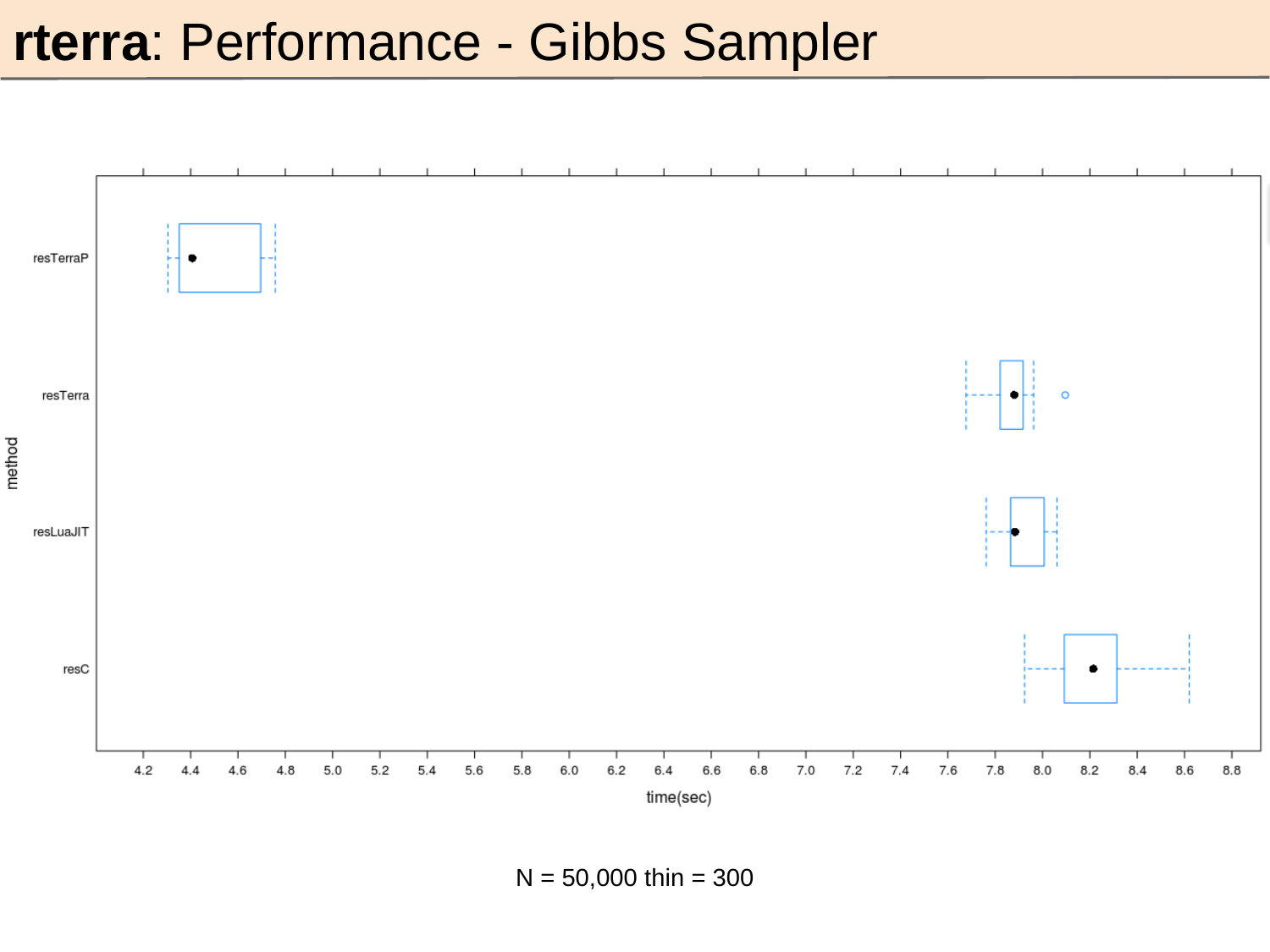

rterra: Performance - Gibbs Sampler

N = 50,000 thin = 300